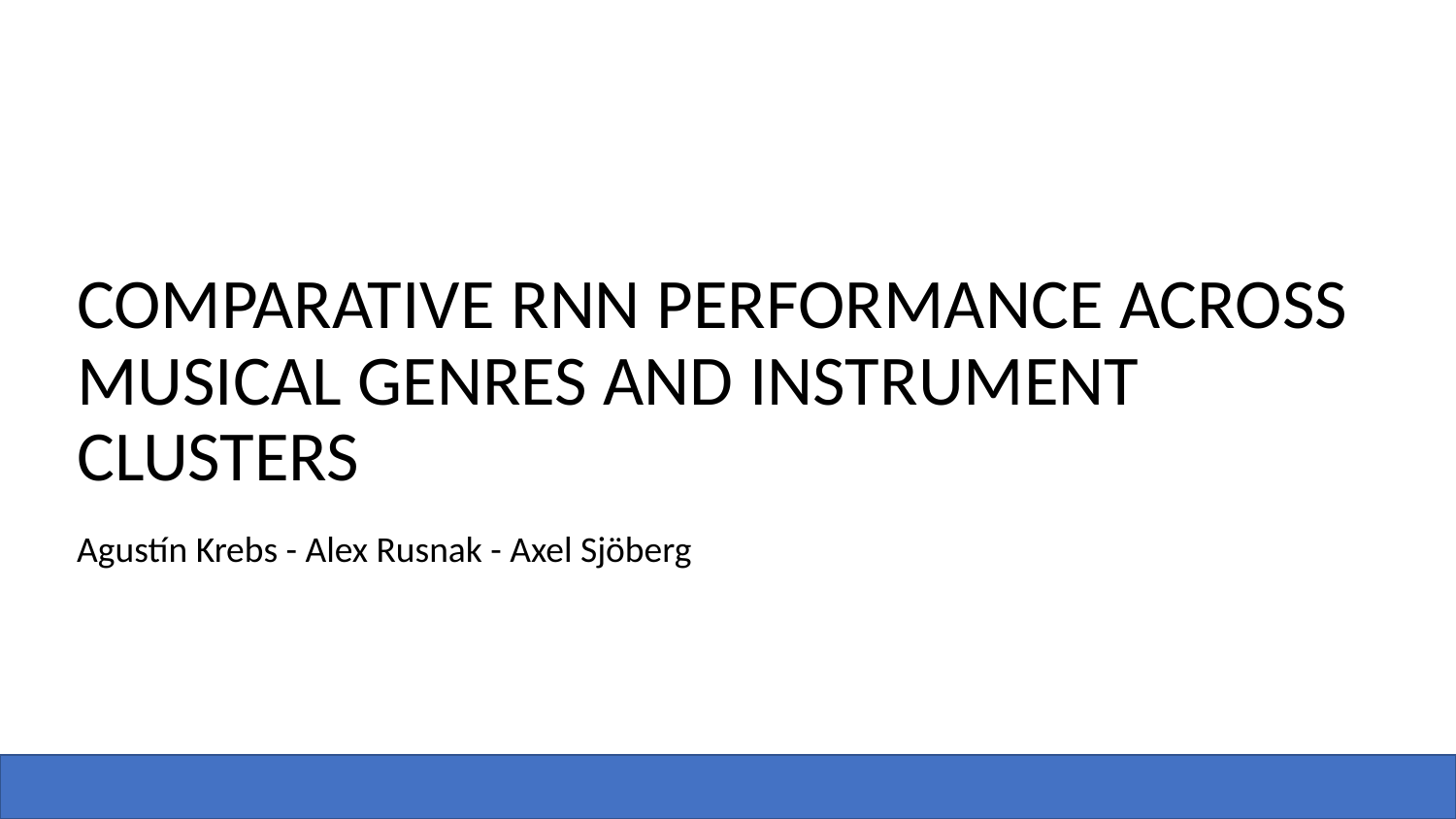

# COMPARATIVE RNN PERFORMANCE ACROSS MUSICAL GENRES AND INSTRUMENT CLUSTERS
Agustín Krebs - Alex Rusnak - Axel Sjöberg